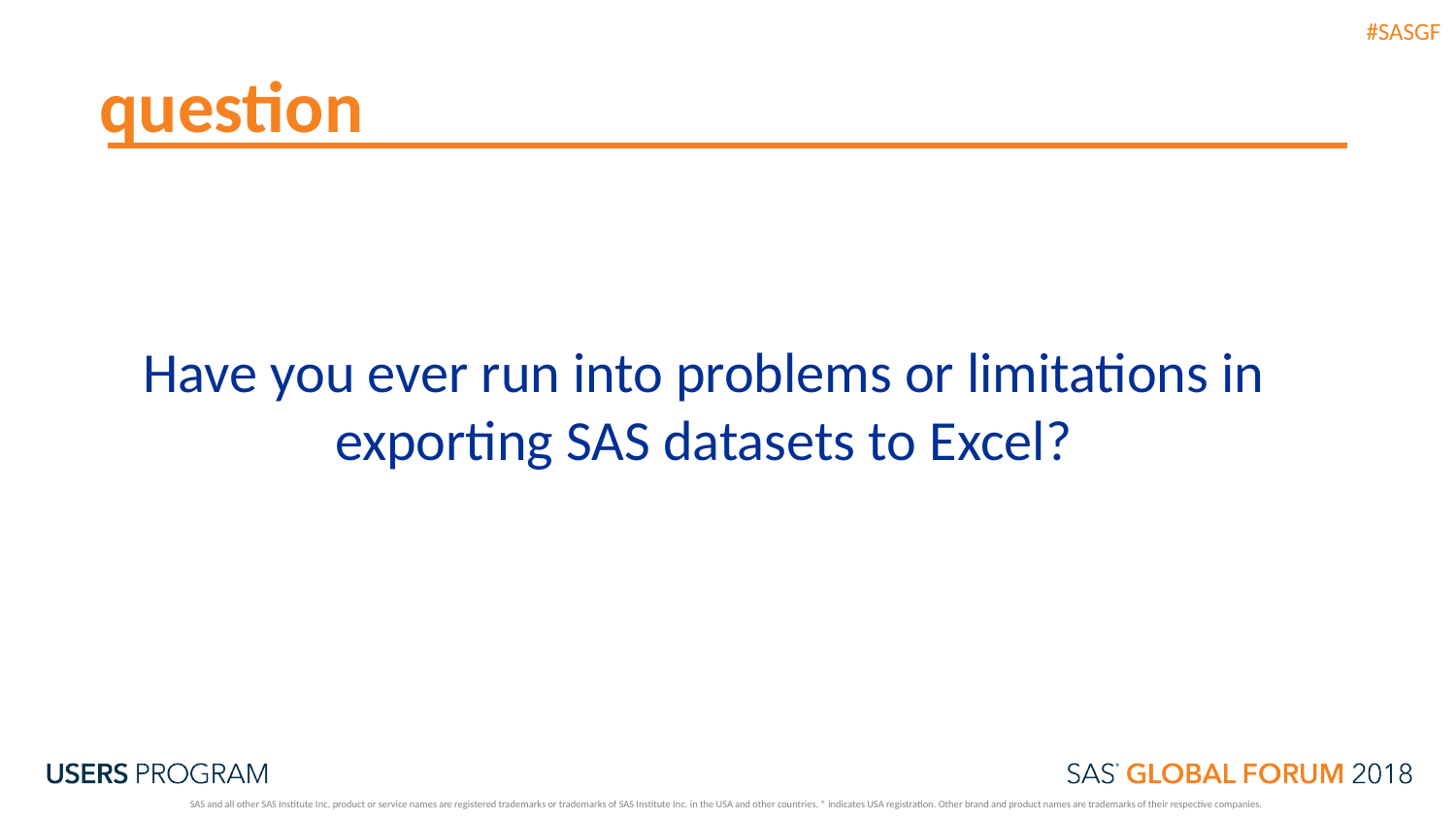

question
Have you ever run into problems or limitations in exporting SAS datasets to Excel?